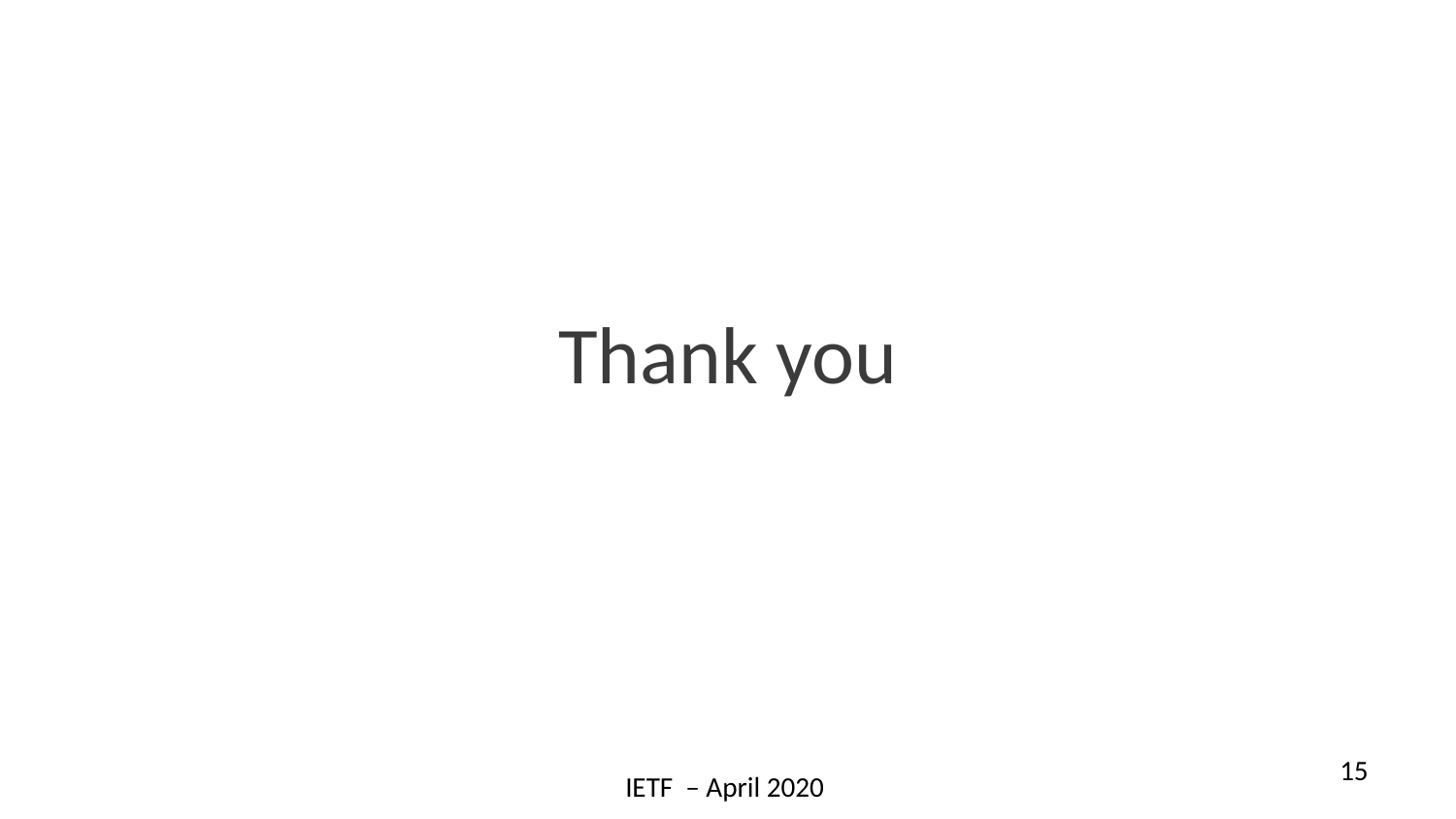

Thank you
15
IETF  – April 2020